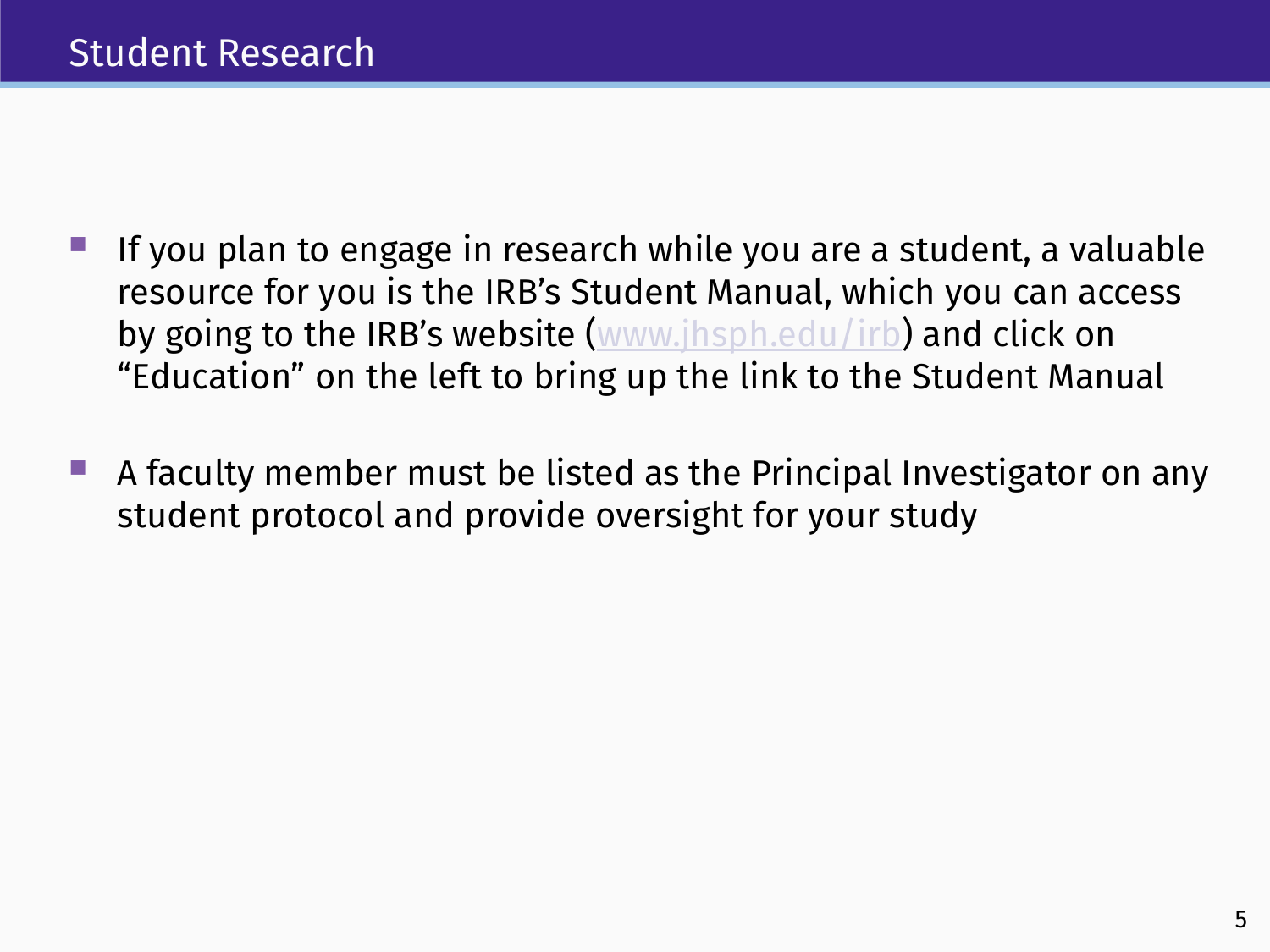

# Student Research

If you plan to engage in research while you are a student, a valuable resource for you is the IRB’s Student Manual, which you can access by going to the IRB’s website (www.jhsph.edu/irb) and click on “Education” on the left to bring up the link to the Student Manual
A faculty member must be listed as the Principal Investigator on any student protocol and provide oversight for your study

5